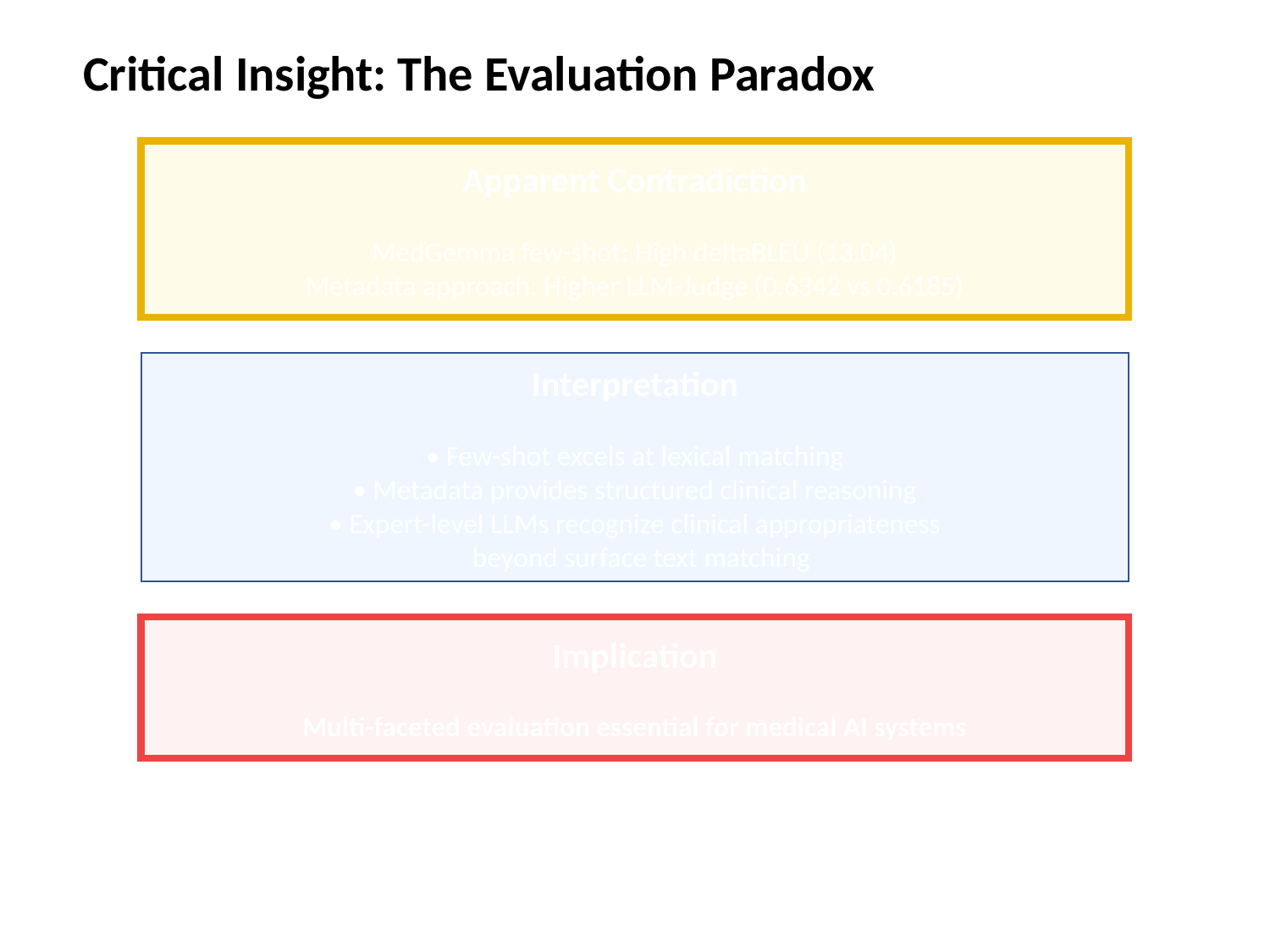

Critical Insight: The Evaluation Paradox
Apparent Contradiction

MedGemma few-shot: High deltaBLEU (13.04)
Metadata approach: Higher LLM-Judge (0.6342 vs 0.6185)
Interpretation

• Few-shot excels at lexical matching
• Metadata provides structured clinical reasoning
• Expert-level LLMs recognize clinical appropriateness
  beyond surface text matching
Implication

Multi-faceted evaluation essential for medical AI systems